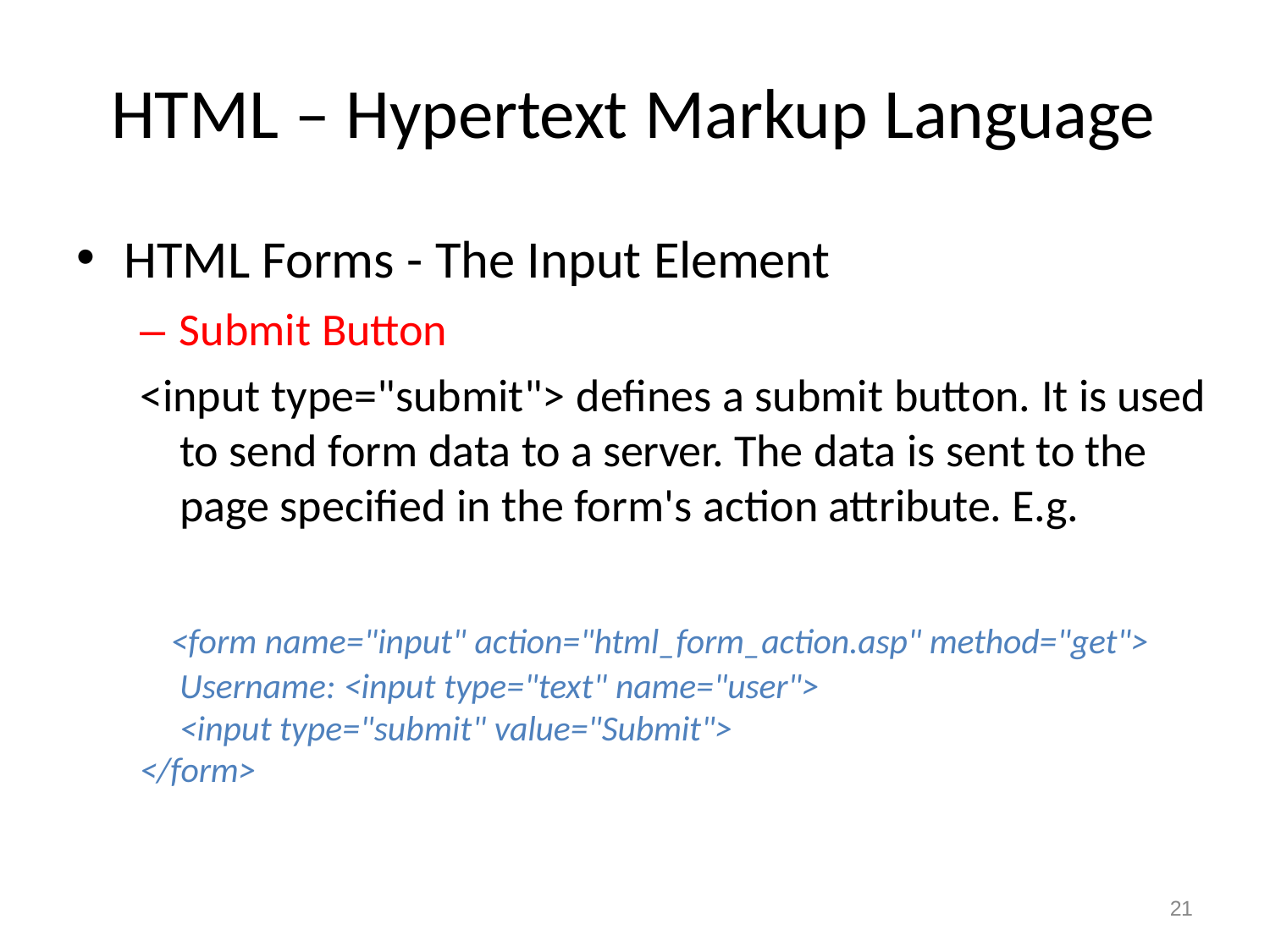

# HTML – Hypertext Markup Language
HTML Forms - The Input Element
– Submit Button
<input type="submit"> defines a submit button. It is used to send form data to a server. The data is sent to the page specified in the form's action attribute. E.g.

   <form name="input" action="html_form_action.asp" method="get">
	Username: <input type="text" name="user">
	<input type="submit" value="Submit">
</form>

21